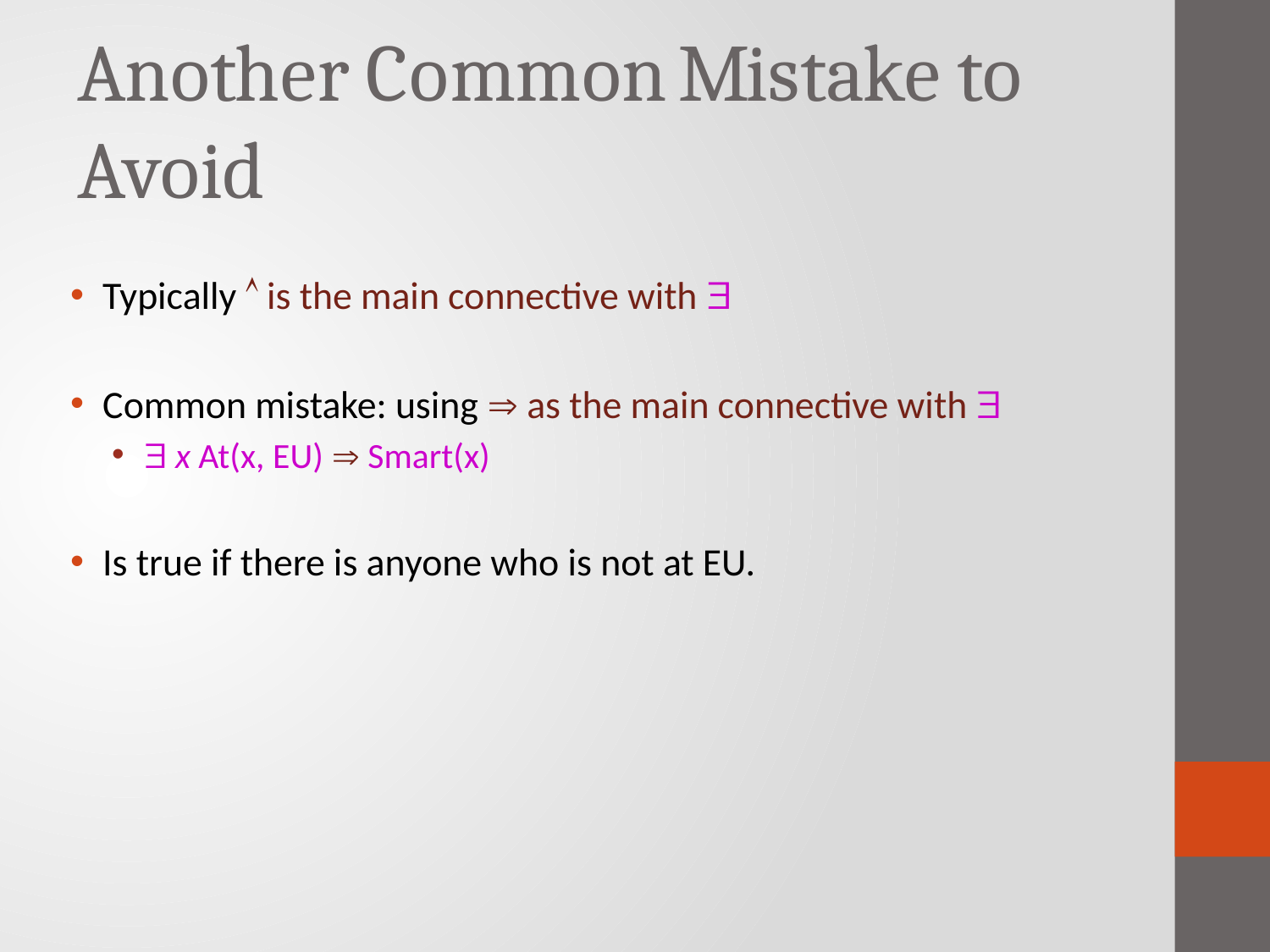

# Another Common Mistake to Avoid
Typically ∧ is the main connective with ∃

Common mistake: using ⇒ as the main connective with ∃
∃ x At(x, EU) ⇒ Smart(x)

Is true if there is anyone who is not at EU.